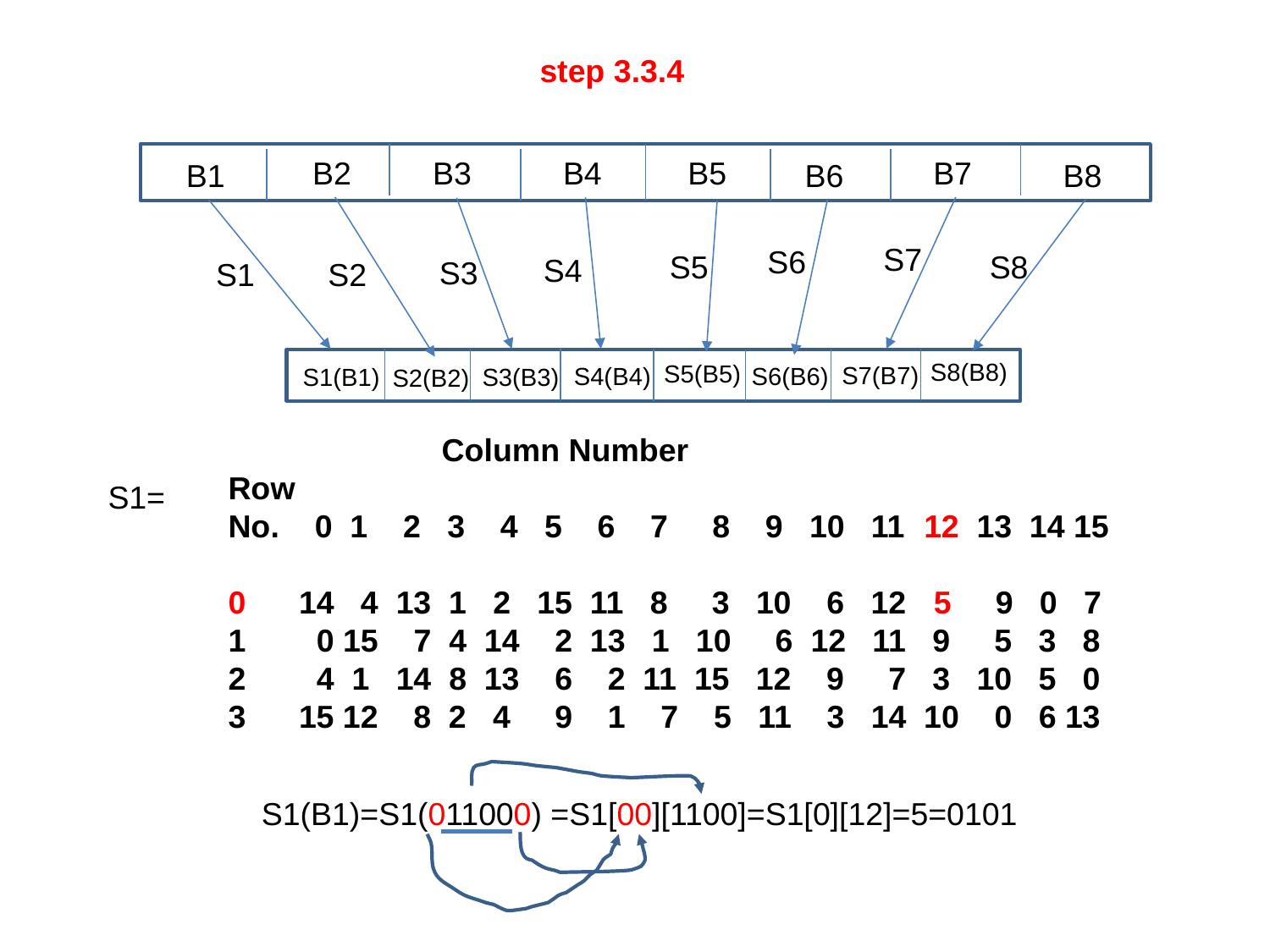

step 3.3.4

B2
B4
B7
B5
B3
B1
B8
B6
S7
S6
S5
S8
S4
S3
S2
S1

S8(B8)
S5(B5)
S7(B7)
S4(B4)
S6(B6)
S1(B1)
S3(B3)
S2(B2)
                        Column Number
Row
No.    0  1    2   3    4   5    6    7     8    9   10   11  12  13  14 15

0      14   4  13  1   2   15  11   8     3   10    6   12   5     9   0   7
1        0 15    7  4  14    2  13   1   10     6  12   11   9     5   3   8
2        4  1   14  8  13    6    2  11  15   12    9     7   3   10   5   0
3      15 12    8  2   4     9    1    7    5   11    3   14  10    0   6 13
S1=

S1(B1)=S1(011000) =S1[00][1100]=S1[0][12]=5=0101